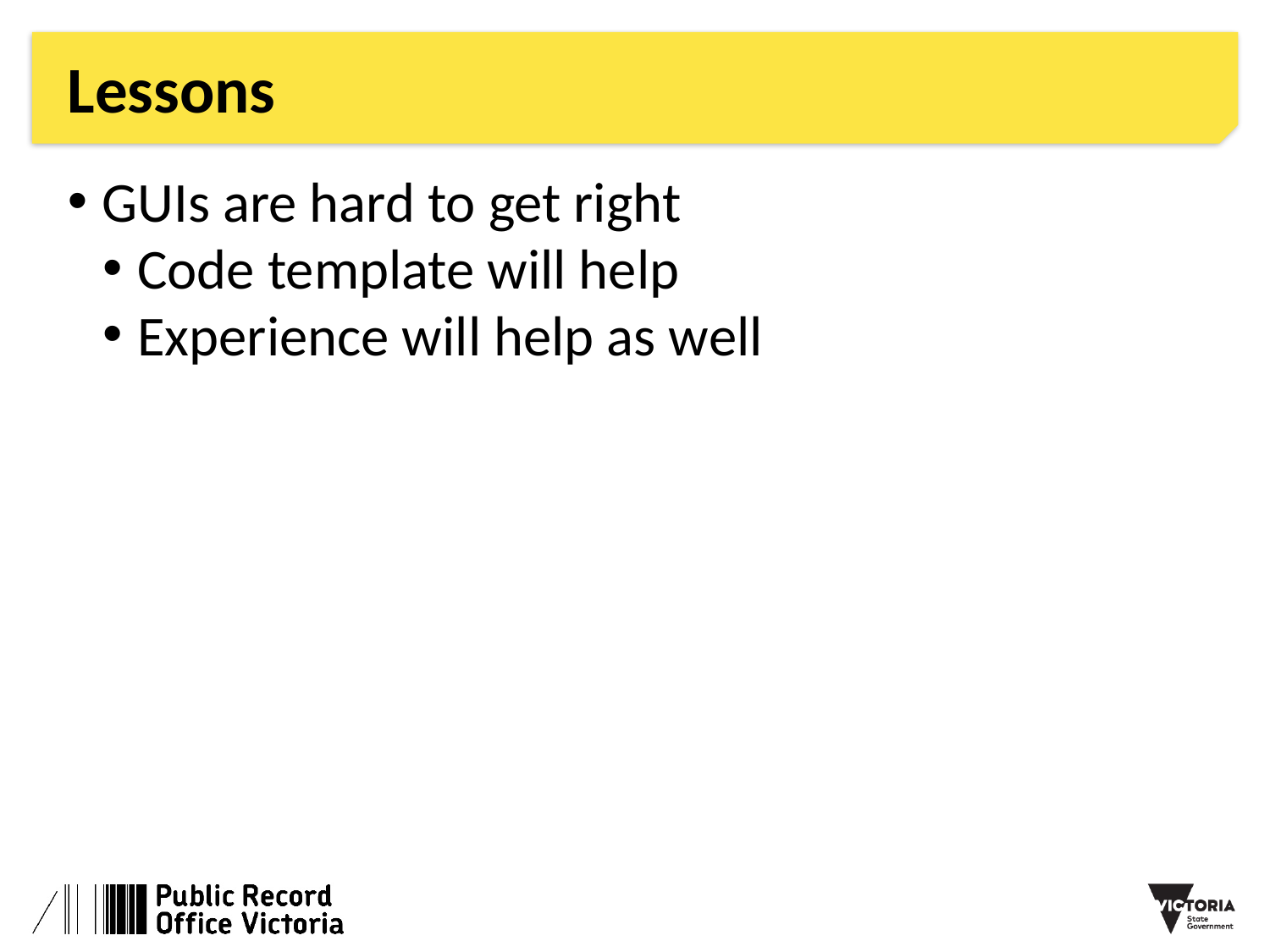

# Lessons
GUIs are hard to get right
Code template will help
Experience will help as well